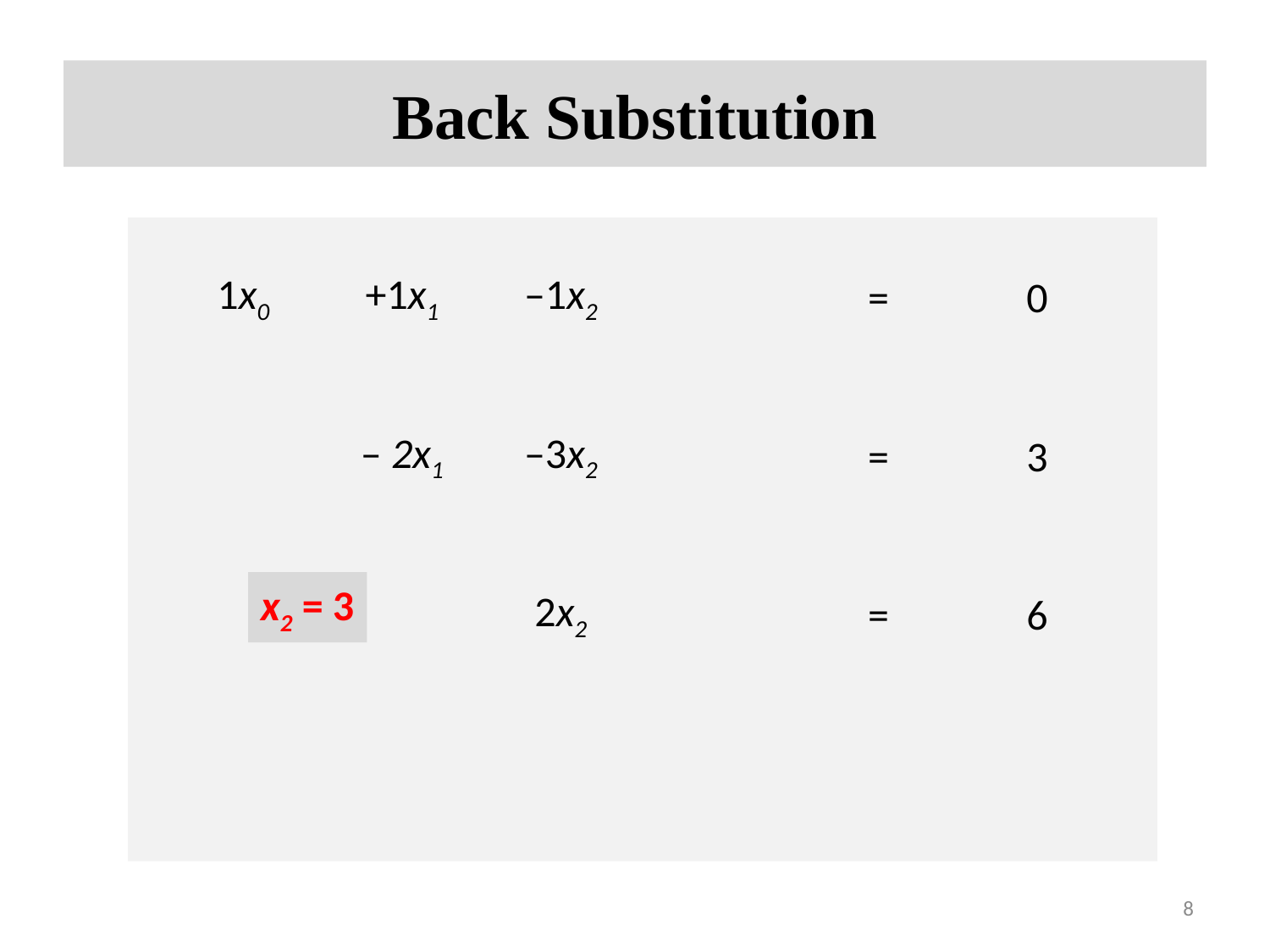

# Back Substitution

1x0
+1x1
–1x2
=
0
– 2x1
–3x2
=
3
2x2
=
6
x2 = 3
8